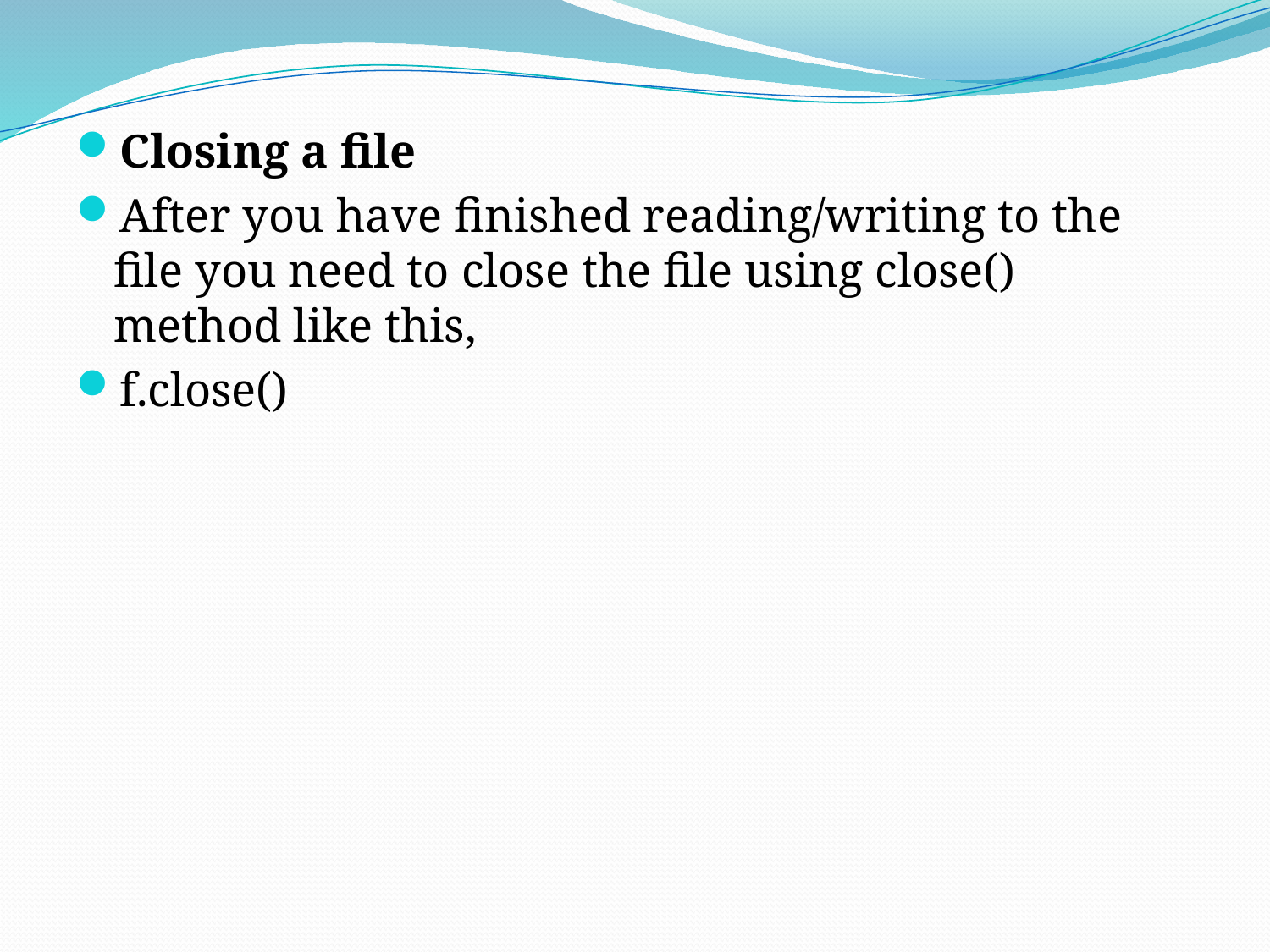

Closing a file
After you have finished reading/writing to the file you need to close the file using close()  method like this,
f.close()